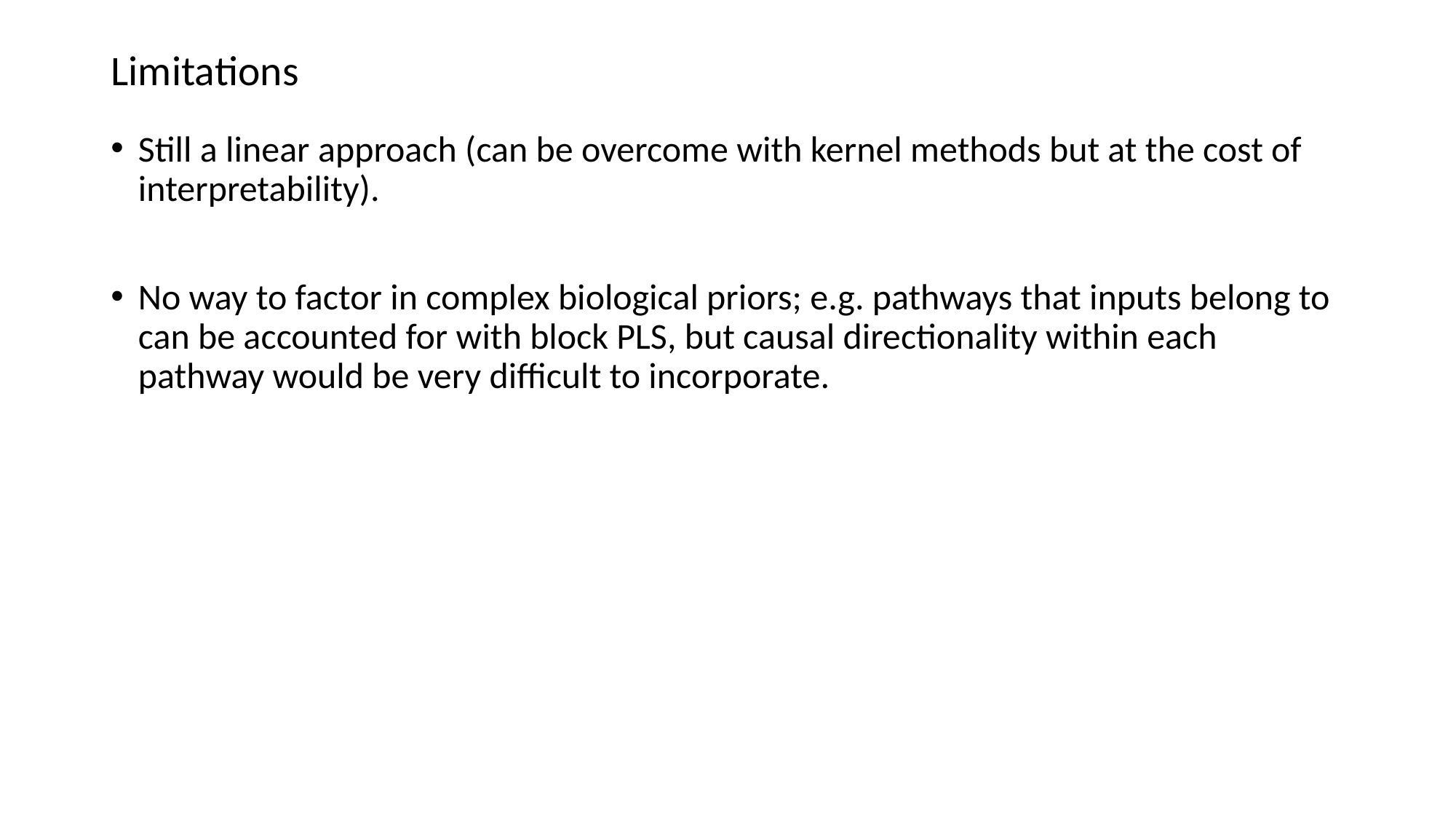

# Limitations
Still a linear approach (can be overcome with kernel methods but at the cost of interpretability).

No way to factor in complex biological priors; e.g. pathways that inputs belong to can be accounted for with block PLS, but causal directionality within each pathway would be very difficult to incorporate.